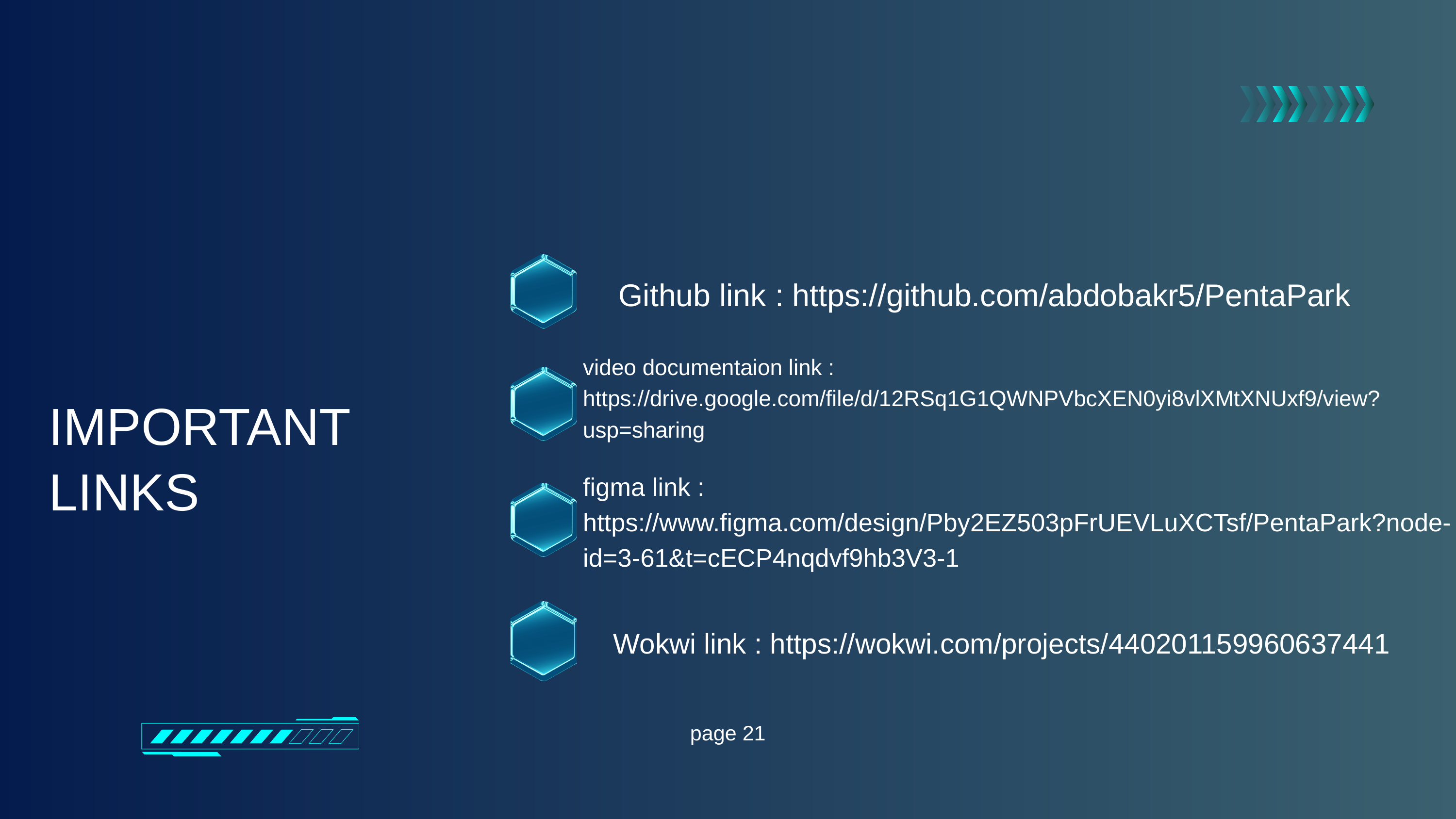

Github link : https://github.com/abdobakr5/PentaPark
video documentaion link : https://drive.google.com/file/d/12RSq1G1QWNPVbcXEN0yi8vlXMtXNUxf9/view?usp=sharing

IMPORTANT LINKS
figma link :  https://www.figma.com/design/Pby2EZ503pFrUEVLuXCTsf/PentaPark?node-id=3-61&t=cECP4nqdvf9hb3V3-1

Wokwi link : https://wokwi.com/projects/440201159960637441

page 21